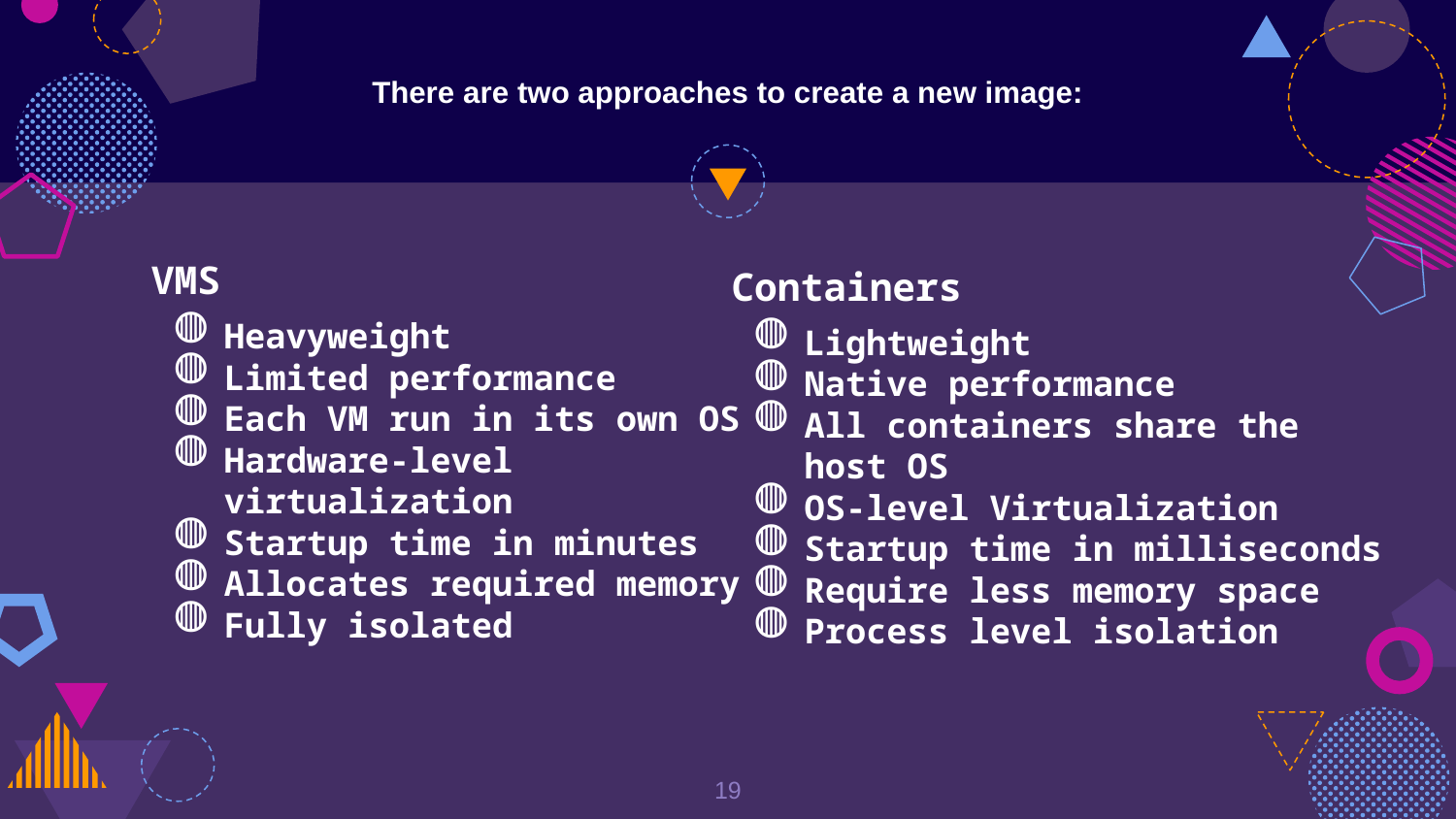

# There are two approaches to create a new image:
VMS
Heavyweight
Limited performance
Each VM run in its own OS
Hardware-level virtualization
Startup time in minutes
Allocates required memory
Fully isolated
Containers
Lightweight
Native performance
All containers share the host OS
OS-level Virtualization
Startup time in milliseconds
Require less memory space
Process level isolation
19